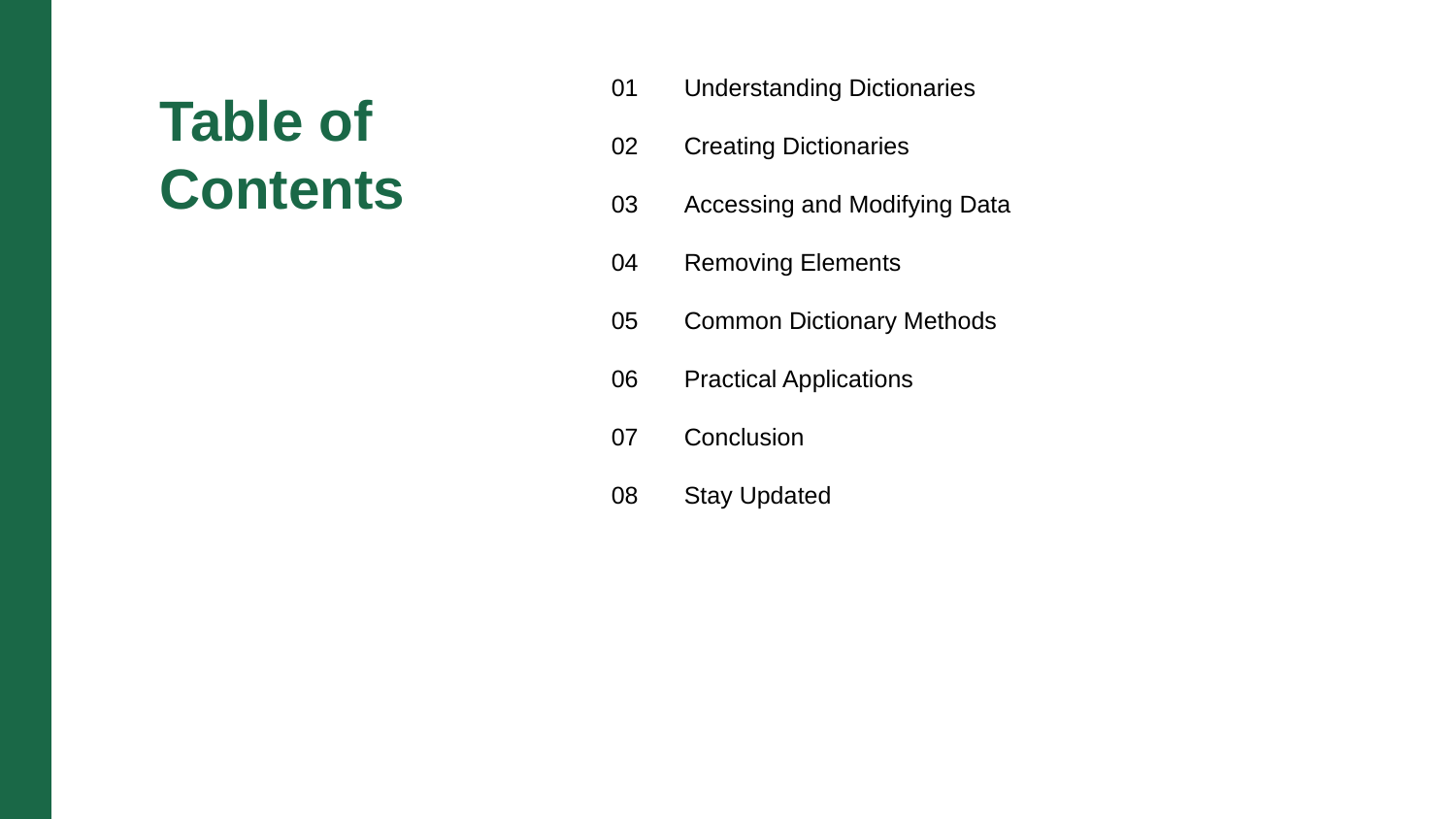

01
Understanding Dictionaries
Table of Contents
02
Creating Dictionaries
03
Accessing and Modifying Data
04
Removing Elements
05
Common Dictionary Methods
06
Practical Applications
07
Conclusion
08
Stay Updated